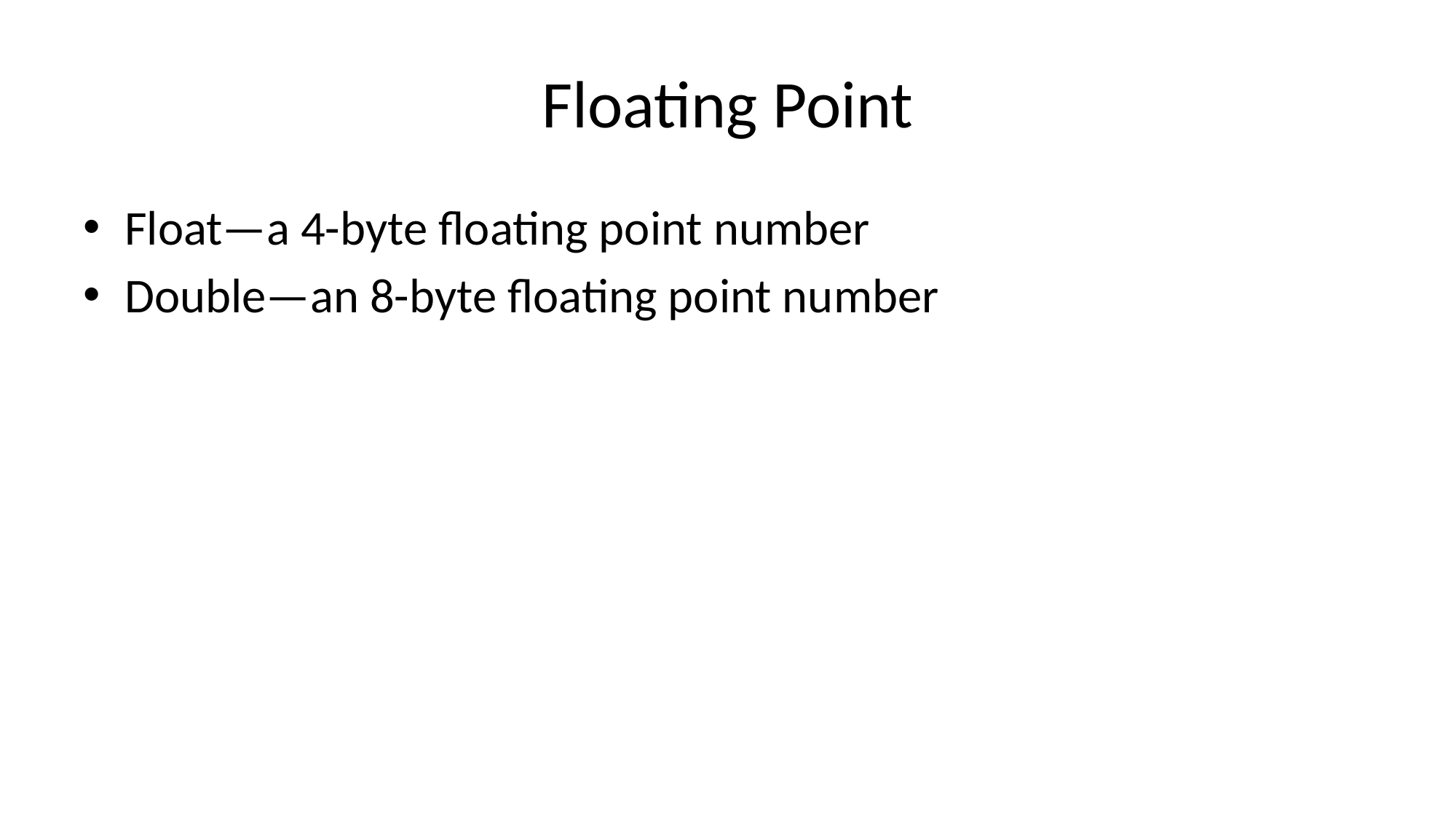

# Floating Point
Float—a 4-byte floating point number
Double—an 8-byte floating point number